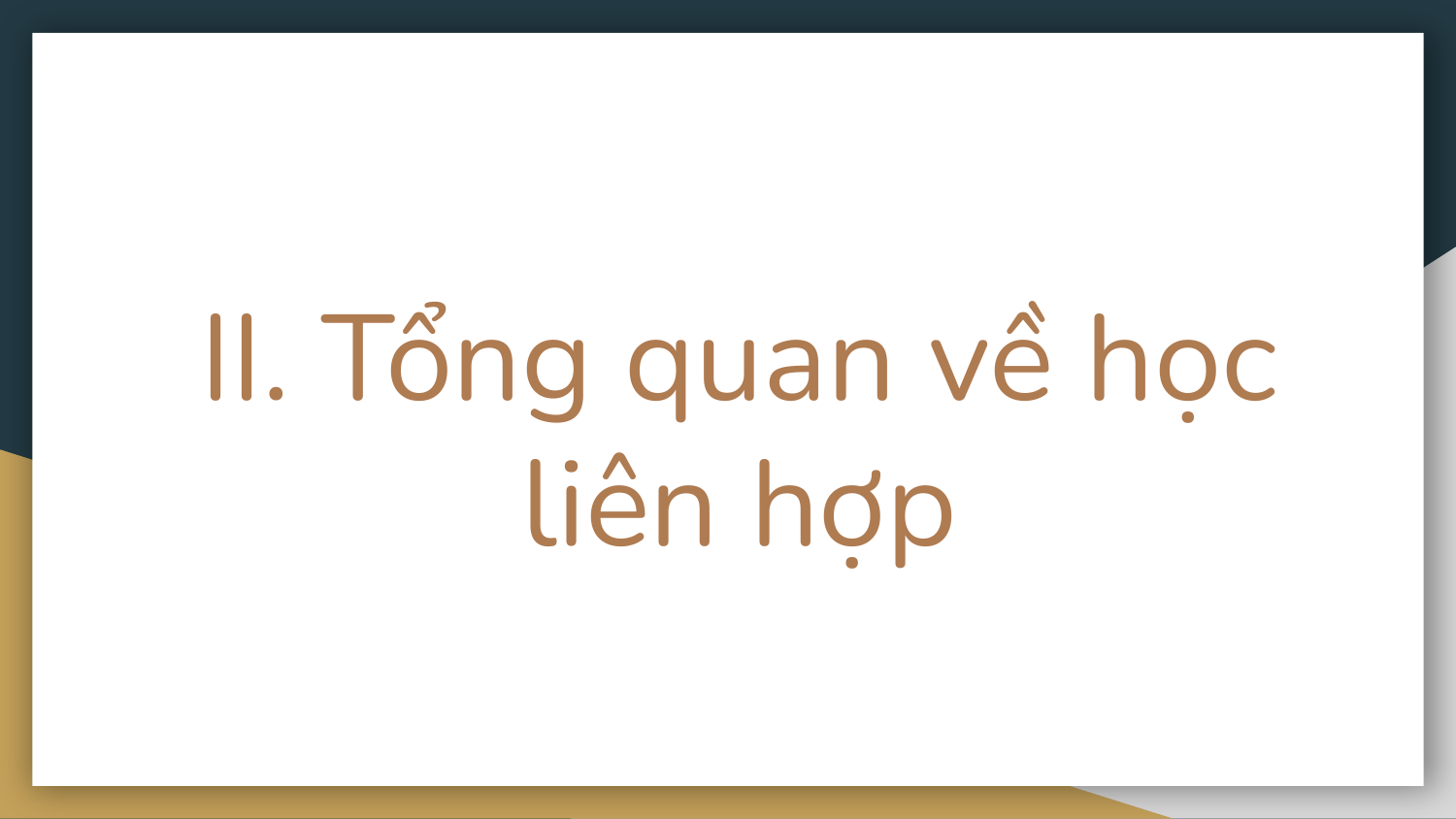

# II. Tổng quan về học liên hợp